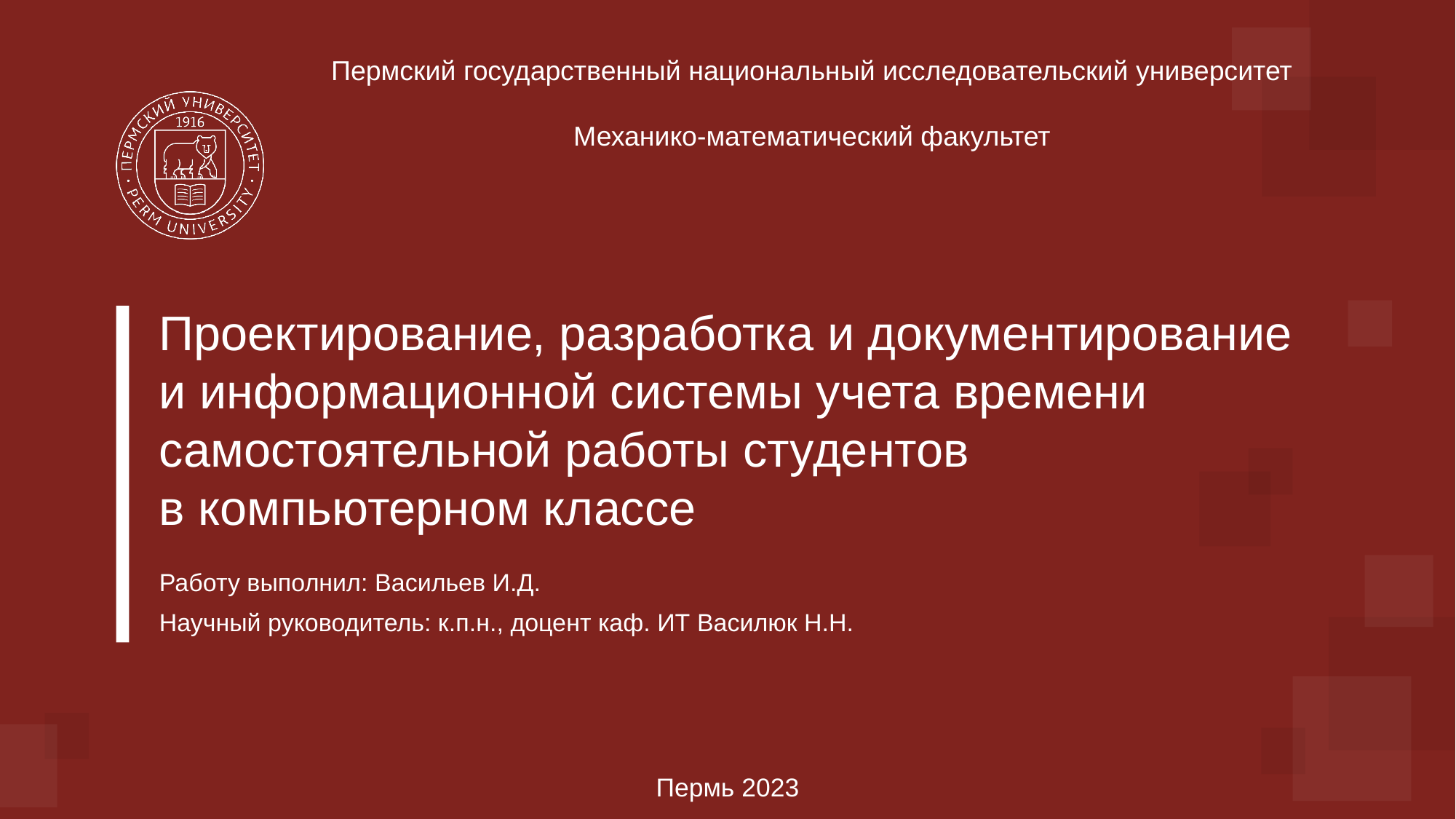

Пермский государственный национальный исследовательский университет

Механико-математический факультет
# Проектирование, разработка и документирование и информационной системы учета времени самостоятельной работы студентов в компьютерном классе
Работу выполнил: Васильев И.Д.
Научный руководитель: к.п.н., доцент каф. ИТ Василюк Н.Н.

Пермь 2023